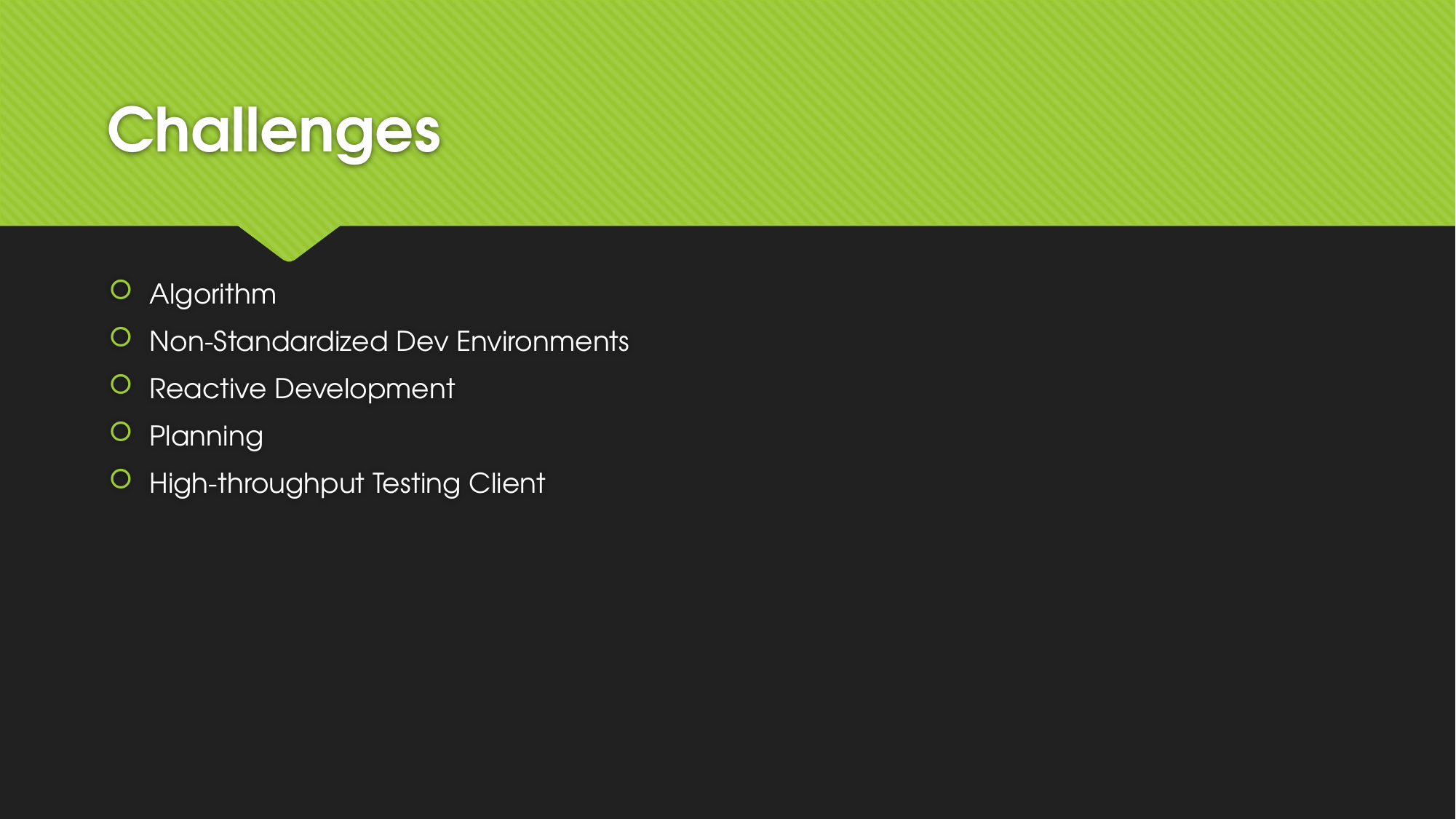

# Challenges
Algorithm
Non-Standardized Dev Environments
Reactive Development
Planning
High-throughput Testing Client